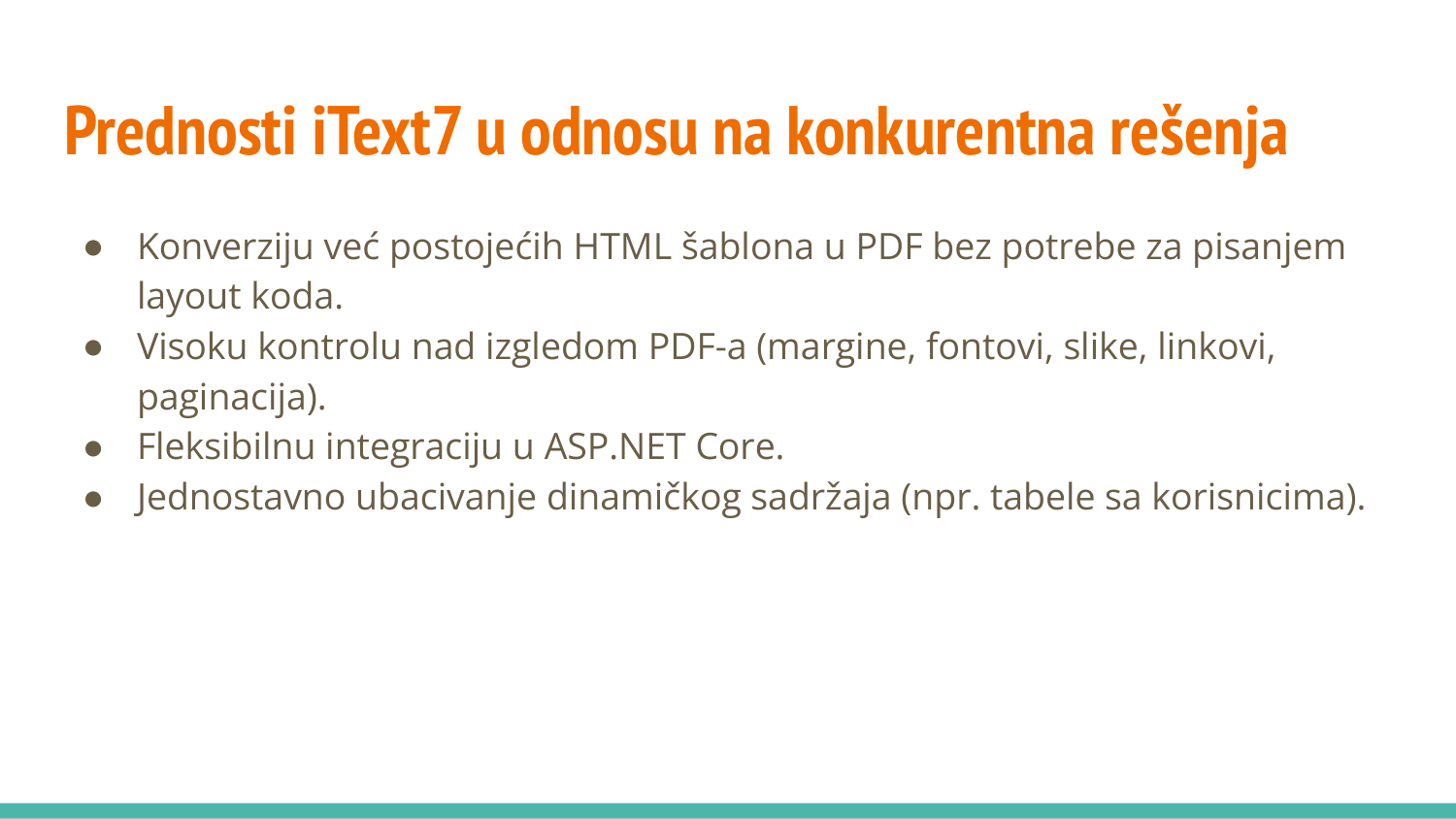

# Prednosti iText7 u odnosu na konkurentna rešenja
Konverziju već postojećih HTML šablona u PDF bez potrebe za pisanjem layout koda.
Visoku kontrolu nad izgledom PDF-a (margine, fontovi, slike, linkovi, paginacija).
Fleksibilnu integraciju u ASP.NET Core.
Jednostavno ubacivanje dinamičkog sadržaja (npr. tabele sa korisnicima).